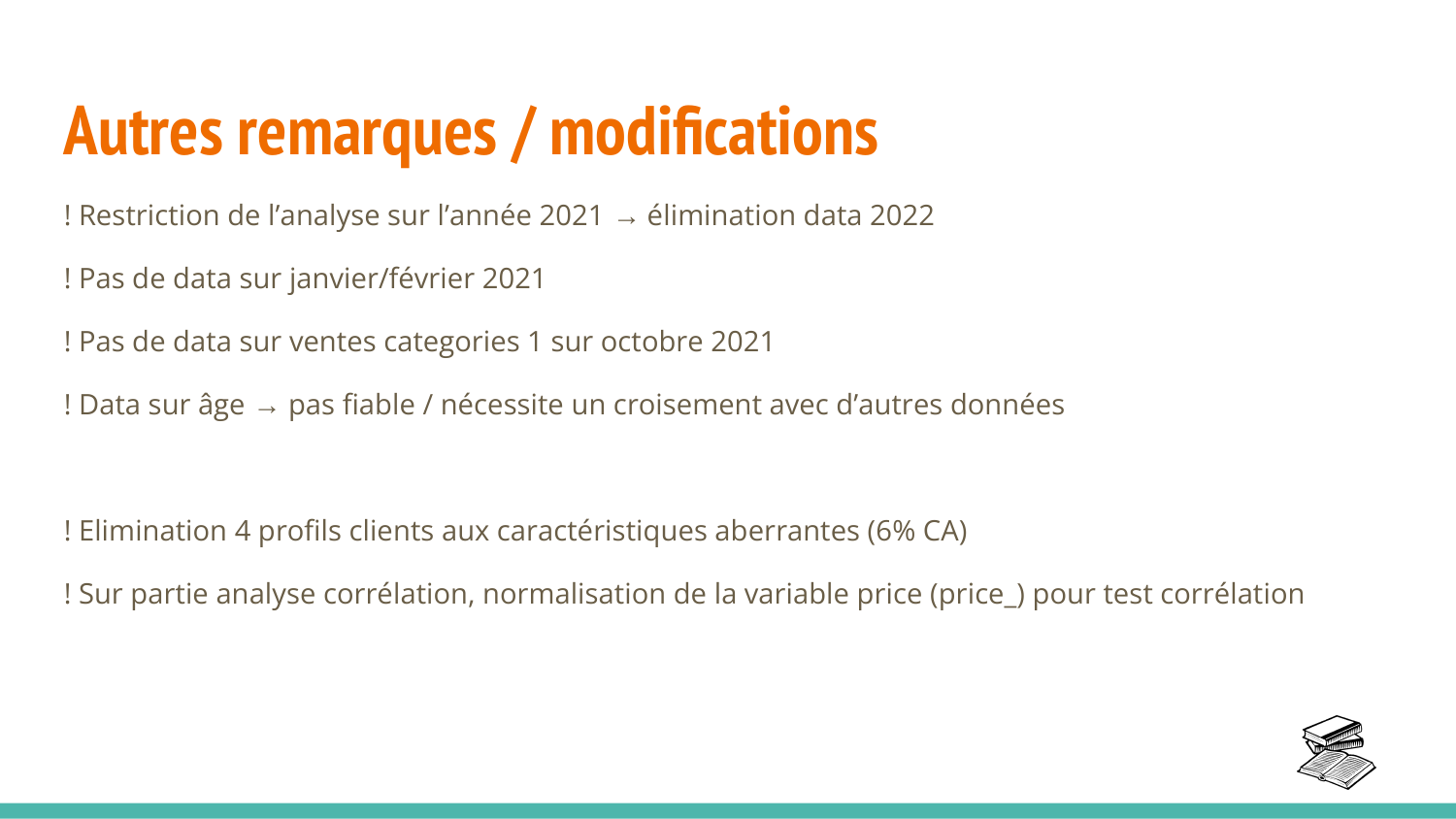

Autres remarques / modifications
! Restriction de l’analyse sur l’année 2021 → élimination data 2022
! Pas de data sur janvier/février 2021
! Pas de data sur ventes categories 1 sur octobre 2021
! Data sur âge → pas fiable / nécessite un croisement avec d’autres données

! Elimination 4 profils clients aux caractéristiques aberrantes (6% CA)
! Sur partie analyse corrélation, normalisation de la variable price (price_) pour test corrélation